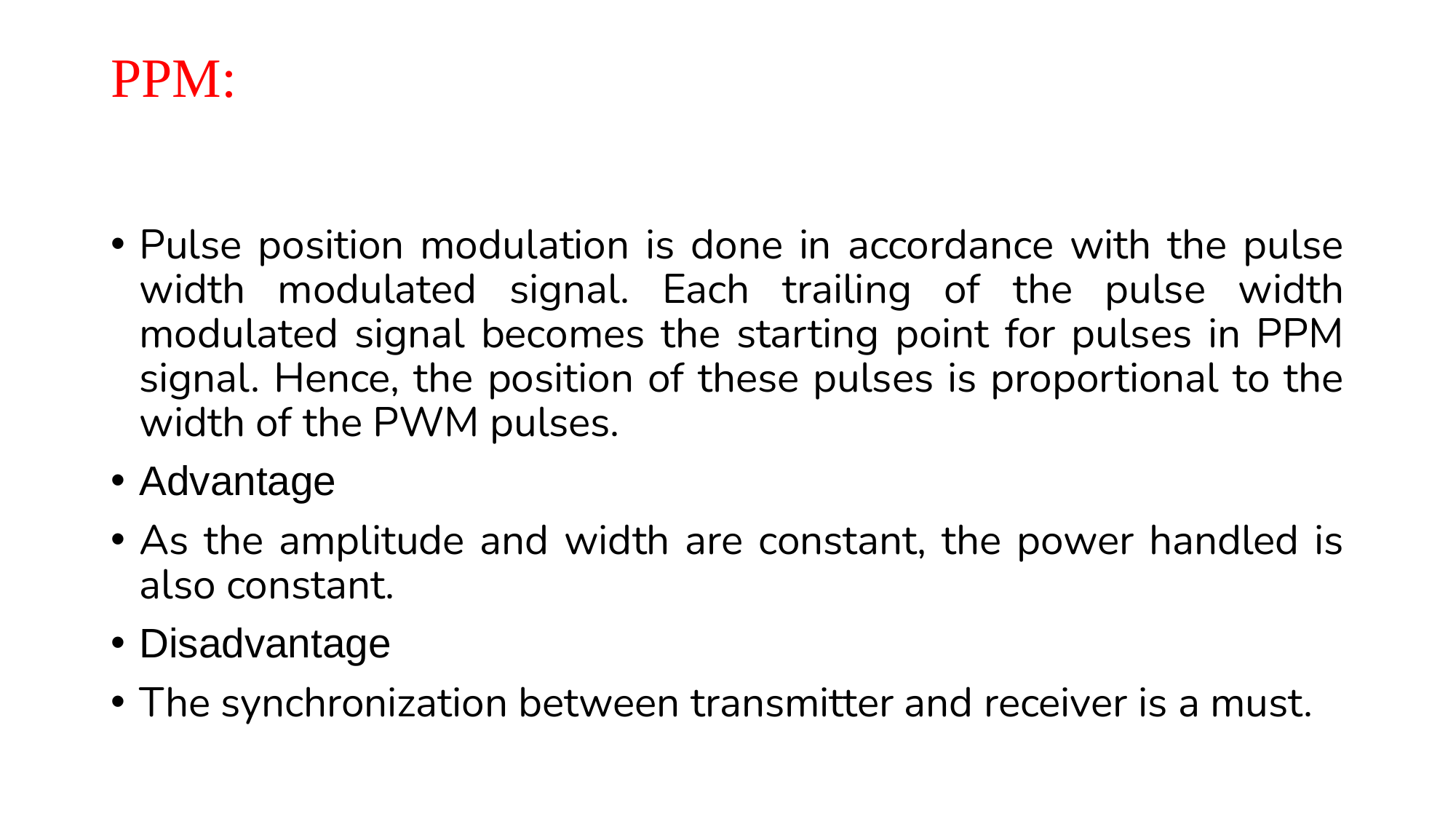

# PPM:
Pulse position modulation is done in accordance with the pulse width modulated signal. Each trailing of the pulse width modulated signal becomes the starting point for pulses in PPM signal. Hence, the position of these pulses is proportional to the width of the PWM pulses.
Advantage
As the amplitude and width are constant, the power handled is also constant.
Disadvantage
The synchronization between transmitter and receiver is a must.